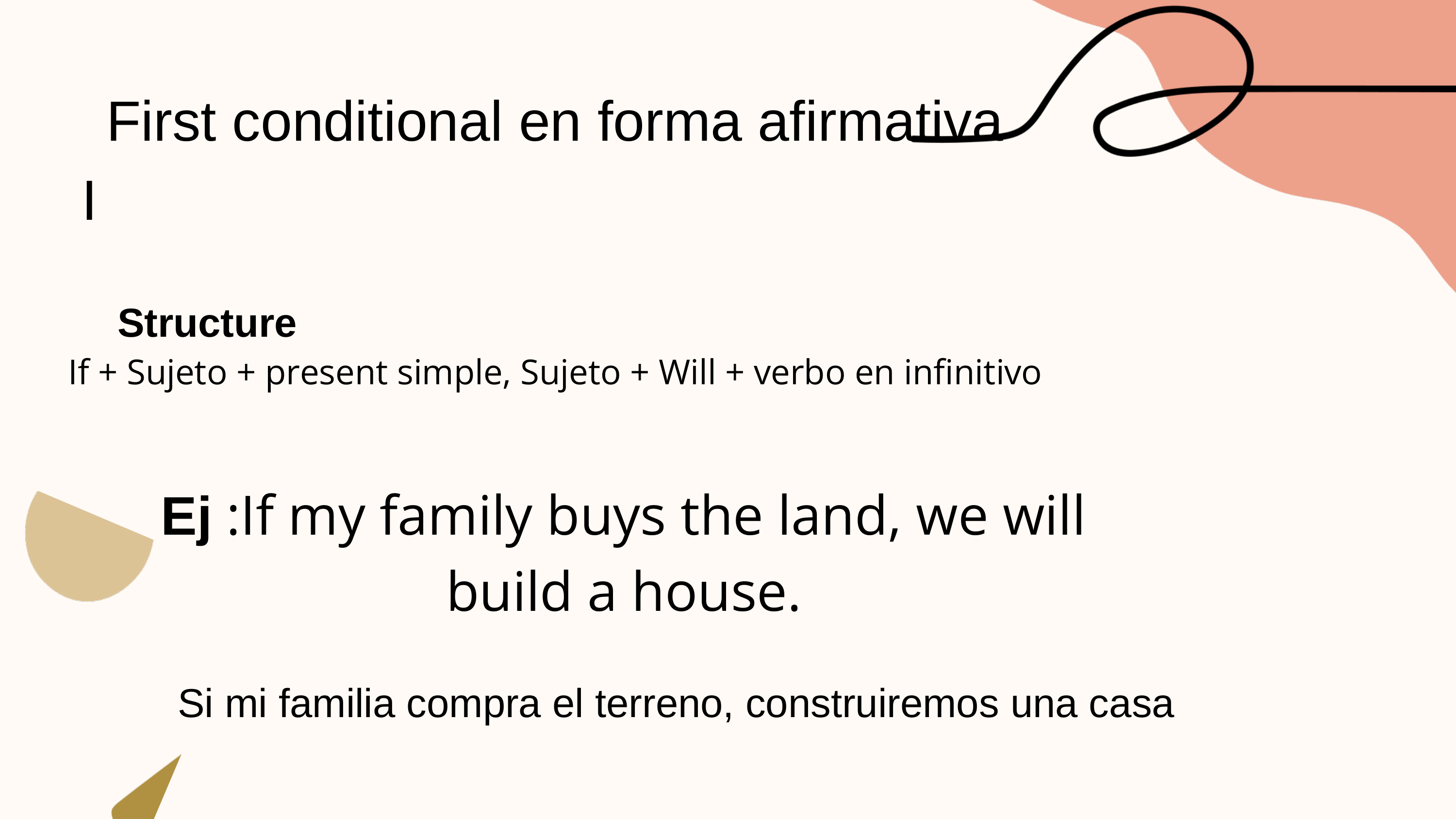

First conditional en forma afirmativa
I
Structure

If + Sujeto + present simple, Sujeto + Will + verbo en infinitivo
Ej :If my family buys the land, we will build a house.

Si mi familia compra el terreno, construiremos una casa